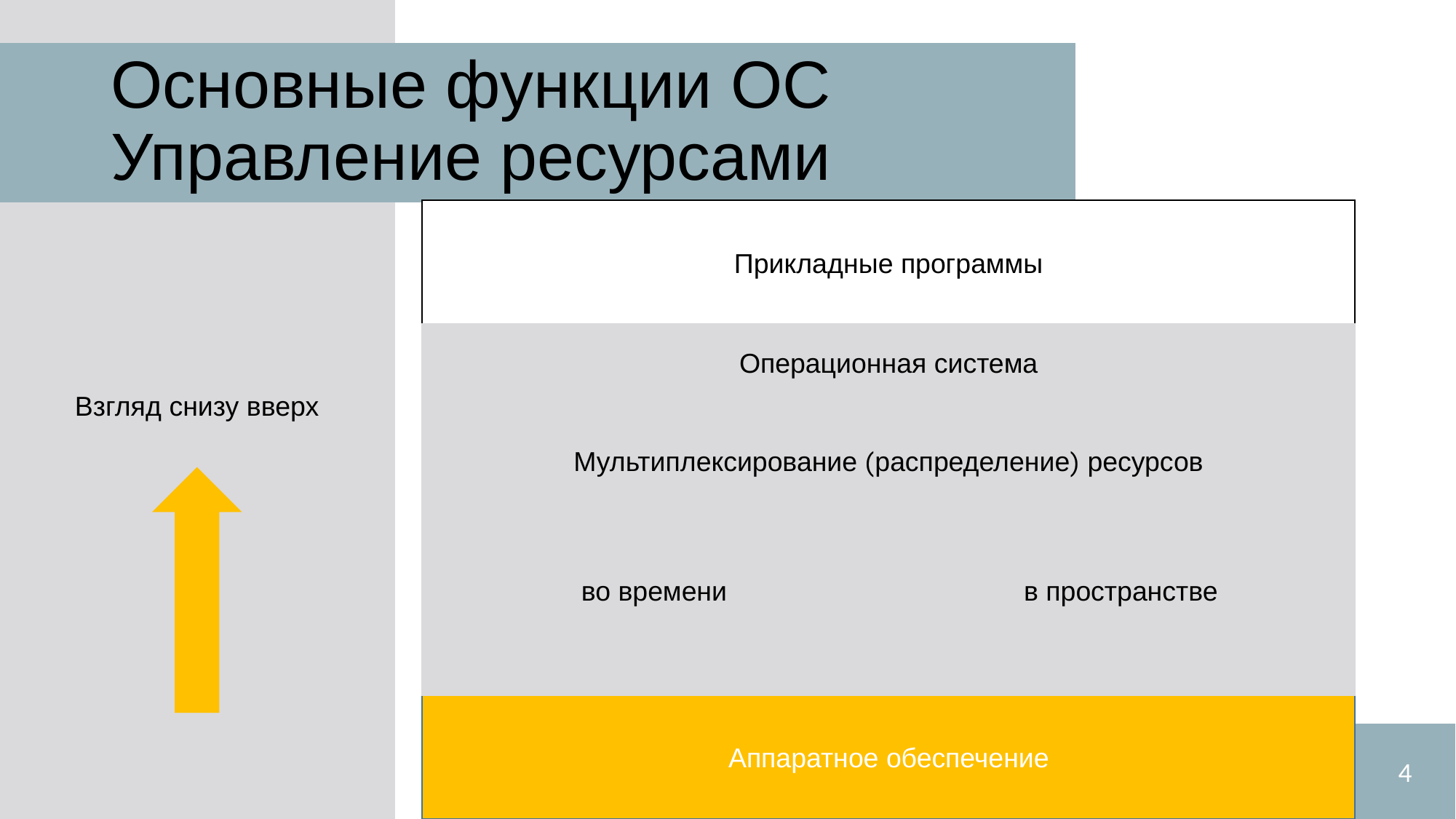

Взгляд снизу вверх

# Основные функции ОС Управление ресурсами
Прикладные программы
Операционная система

Мультиплексирование (распределение) ресурсов

во времени
в пространстве
Аппаратное обеспечение
4